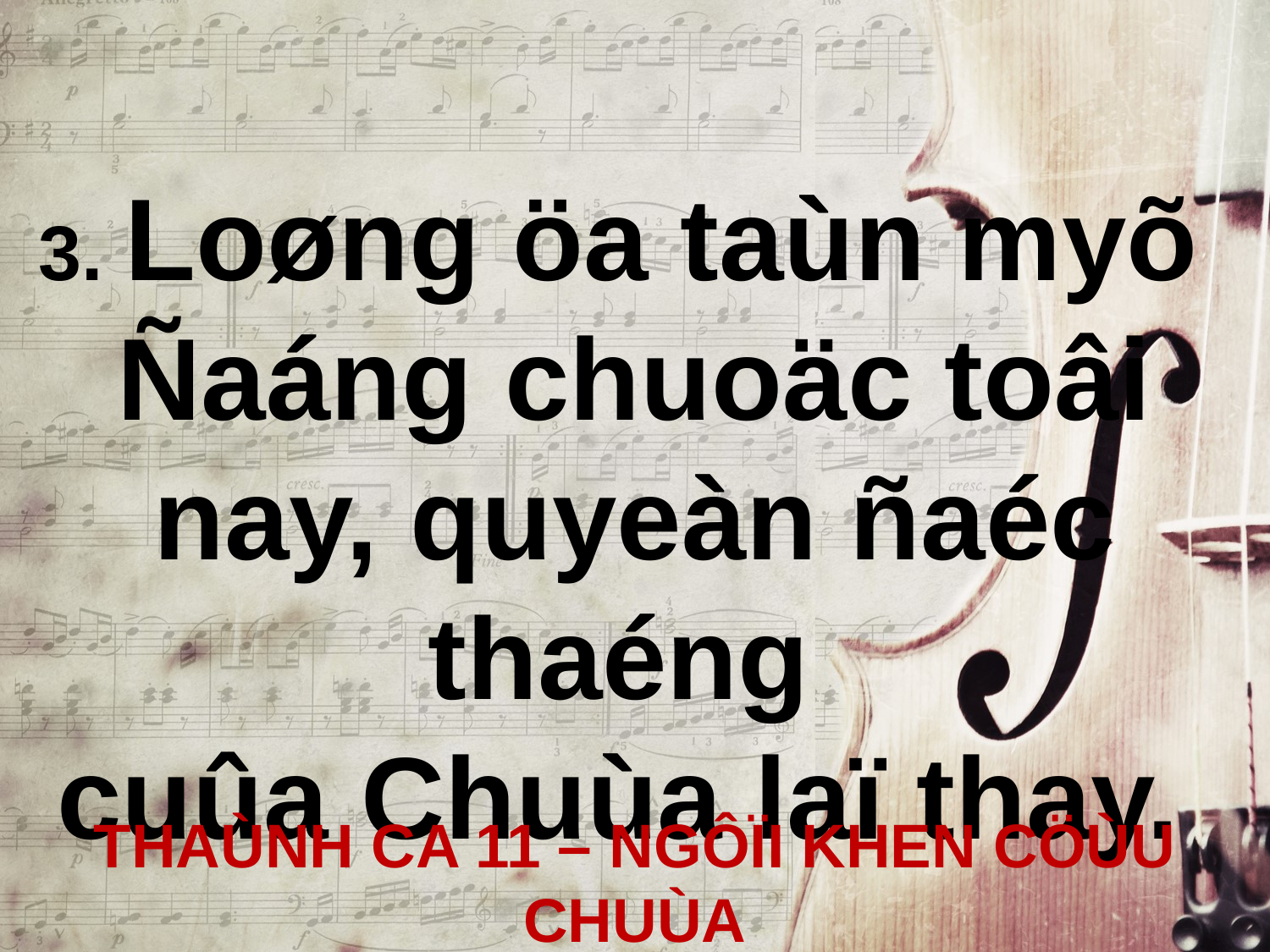

3. Loøng öa taùn myõ
Ñaáng chuoäc toâi nay, quyeàn ñaéc thaéng
cuûa Chuùa laï thay.
THAÙNH CA 11 – NGÔÏI KHEN CÖÙU CHUÙA